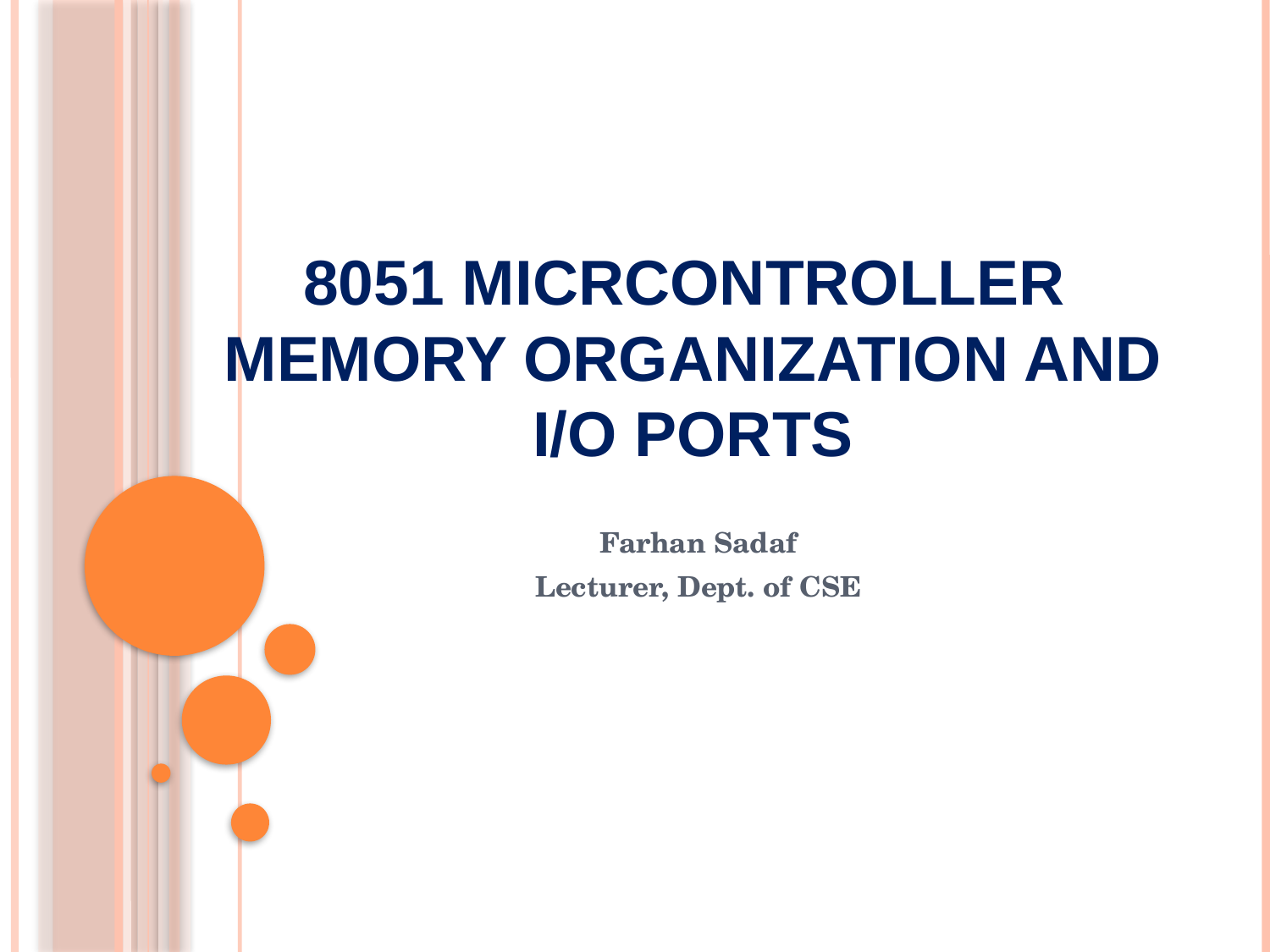

# 8051 MICRCONTROLLER Memory organization and I/O PORTS
Farhan Sadaf
Lecturer, Dept. of CSE